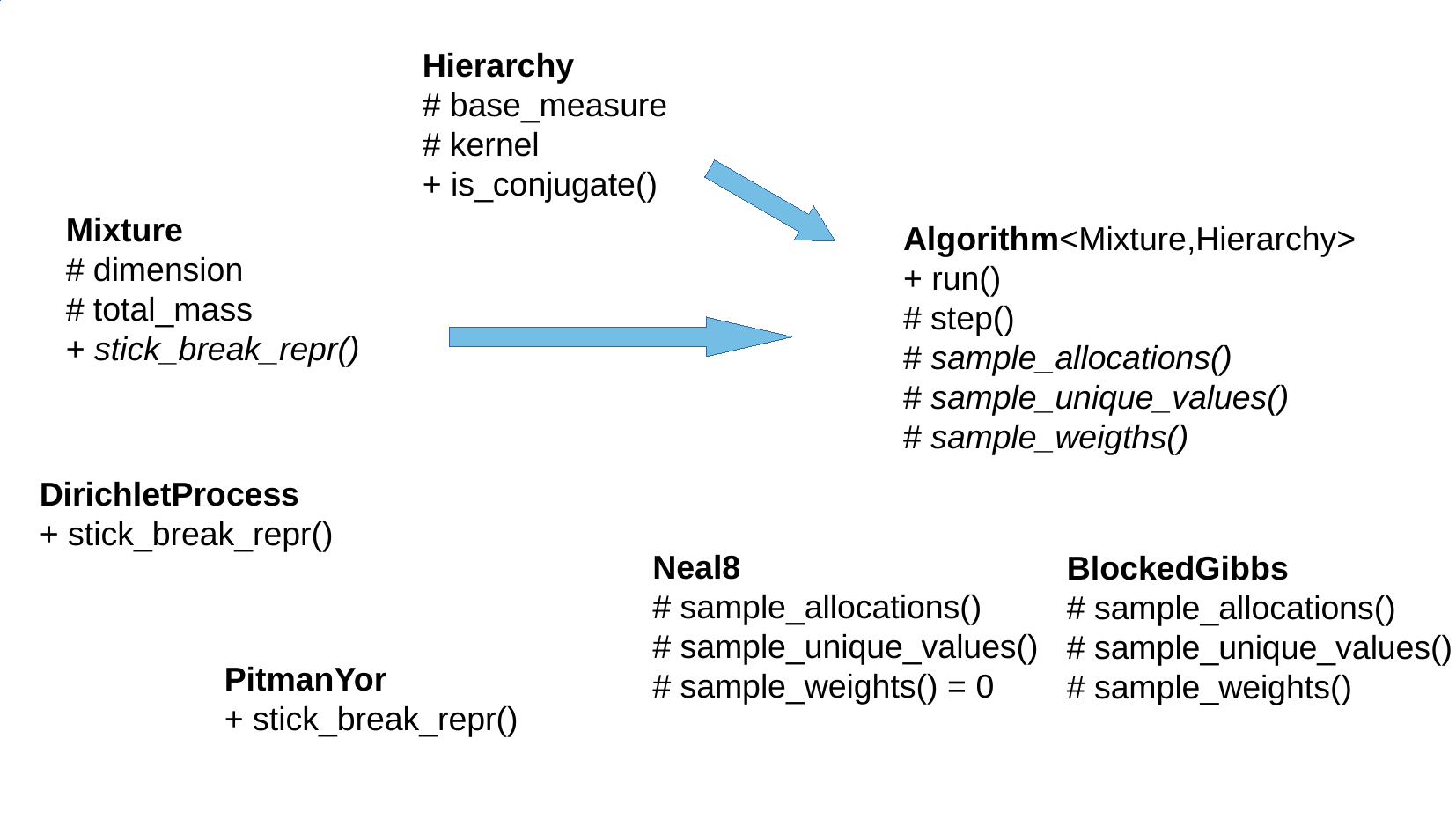

Hierarchy
# base_measure
# kernel
+ is_conjugate()

Mixture
# dimension
# total_mass
+ stick_break_repr()
Algorithm<Mixture,Hierarchy>
+ run()
# step()
# sample_allocations()
# sample_unique_values()
# sample_weigths()

DirichletProcess
+ stick_break_repr()
Neal8
# sample_allocations()
# sample_unique_values()
# sample_weights() = 0
BlockedGibbs
# sample_allocations()
# sample_unique_values()
# sample_weights()
PitmanYor
+ stick_break_repr()